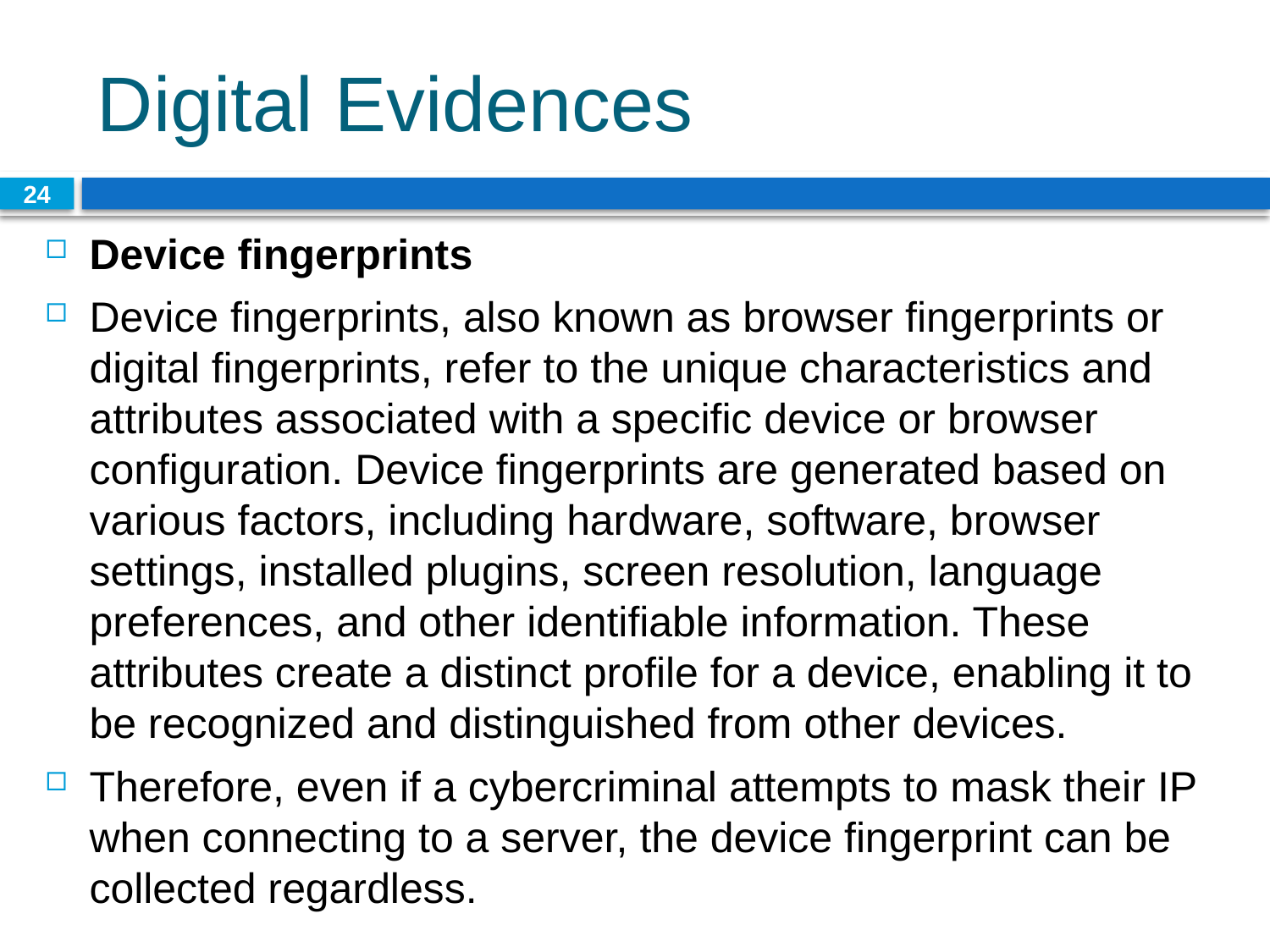

# Digital Evidences
24
Device fingerprints
Device fingerprints, also known as browser fingerprints or digital fingerprints, refer to the unique characteristics and attributes associated with a specific device or browser configuration. Device fingerprints are generated based on various factors, including hardware, software, browser settings, installed plugins, screen resolution, language preferences, and other identifiable information. These attributes create a distinct profile for a device, enabling it to be recognized and distinguished from other devices.
Therefore, even if a cybercriminal attempts to mask their IP when connecting to a server, the device fingerprint can be collected regardless.